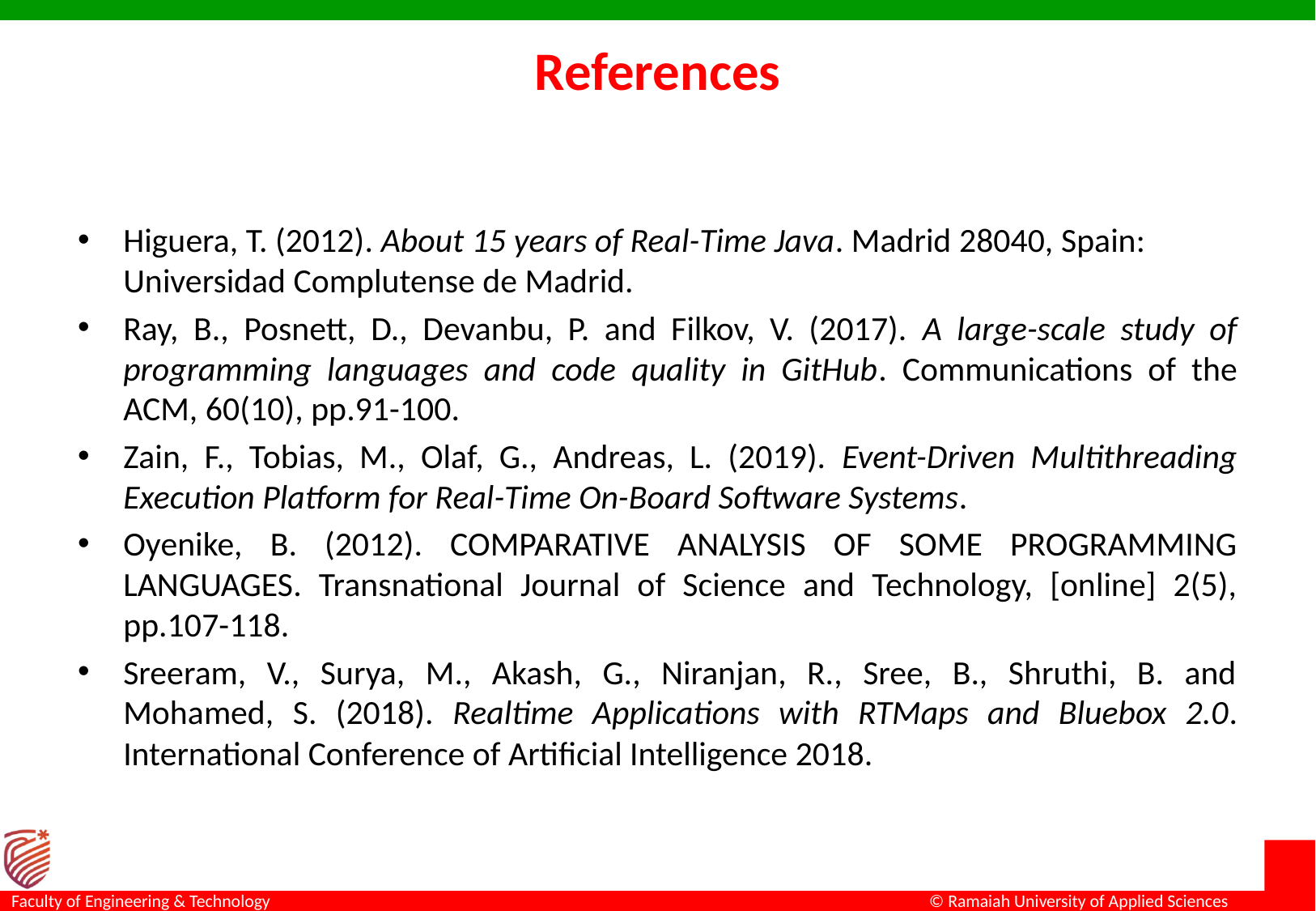

# References
Higuera, T. (2012). About 15 years of Real-Time Java. Madrid 28040, Spain: Universidad Complutense de Madrid.
Ray, B., Posnett, D., Devanbu, P. and Filkov, V. (2017). A large-scale study of programming languages and code quality in GitHub. Communications of the ACM, 60(10), pp.91-100.
Zain, F., Tobias, M., Olaf, G., Andreas, L. (2019). Event-Driven Multithreading Execution Platform for Real-Time On-Board Software Systems.
Oyenike, B. (2012). COMPARATIVE ANALYSIS OF SOME PROGRAMMING LANGUAGES. Transnational Journal of Science and Technology, [online] 2(5), pp.107-118.
Sreeram, V., Surya, M., Akash, G., Niranjan, R., Sree, B., Shruthi, B. and Mohamed, S. (2018). Realtime Applications with RTMaps and Bluebox 2.0. International Conference of Artificial Intelligence 2018.